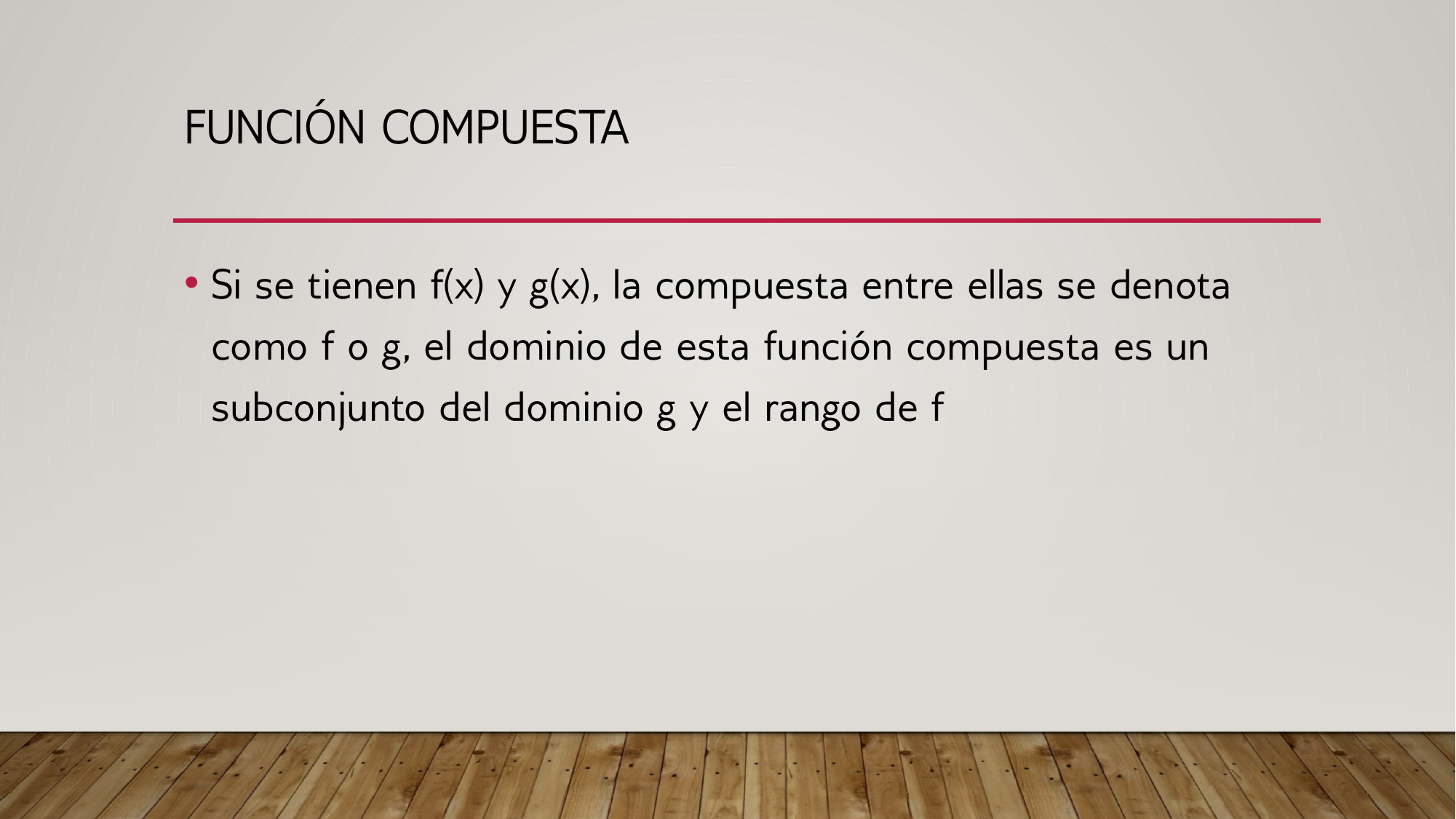

# Función compuesta
Si se tienen f(x) y g(x), la compuesta entre ellas se denota como f o g, el dominio de esta función compuesta es un subconjunto del dominio g y el rango de f